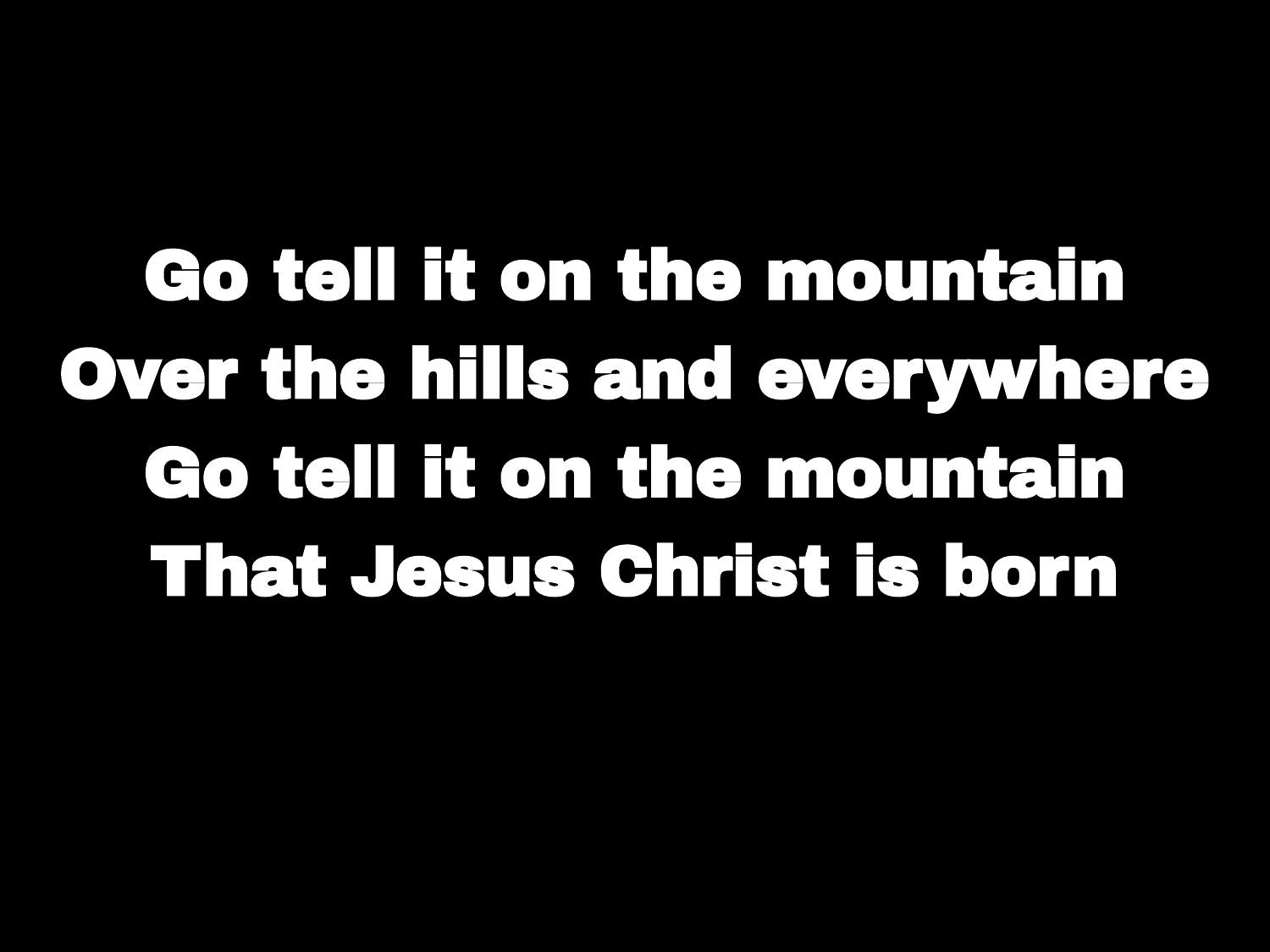

#
Go tell it on the mountain
Over the hills and everywhere
Go tell it on the mountain
That Jesus Christ is born